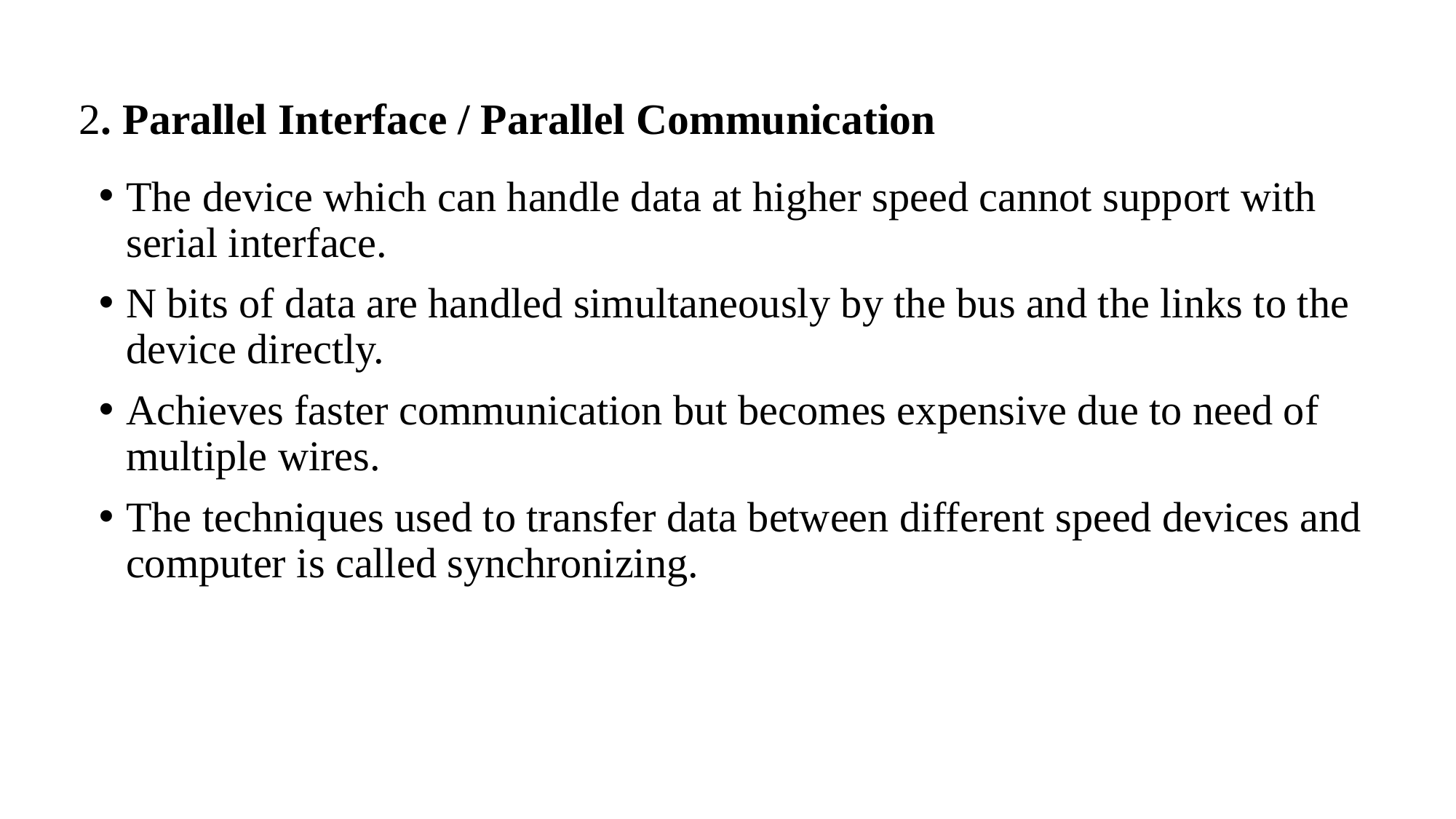

# 2. Parallel Interface / Parallel Communication
The device which can handle data at higher speed cannot support with serial interface.
N bits of data are handled simultaneously by the bus and the links to the device directly.
Achieves faster communication but becomes expensive due to need of multiple wires.
The techniques used to transfer data between different speed devices and computer is called synchronizing.